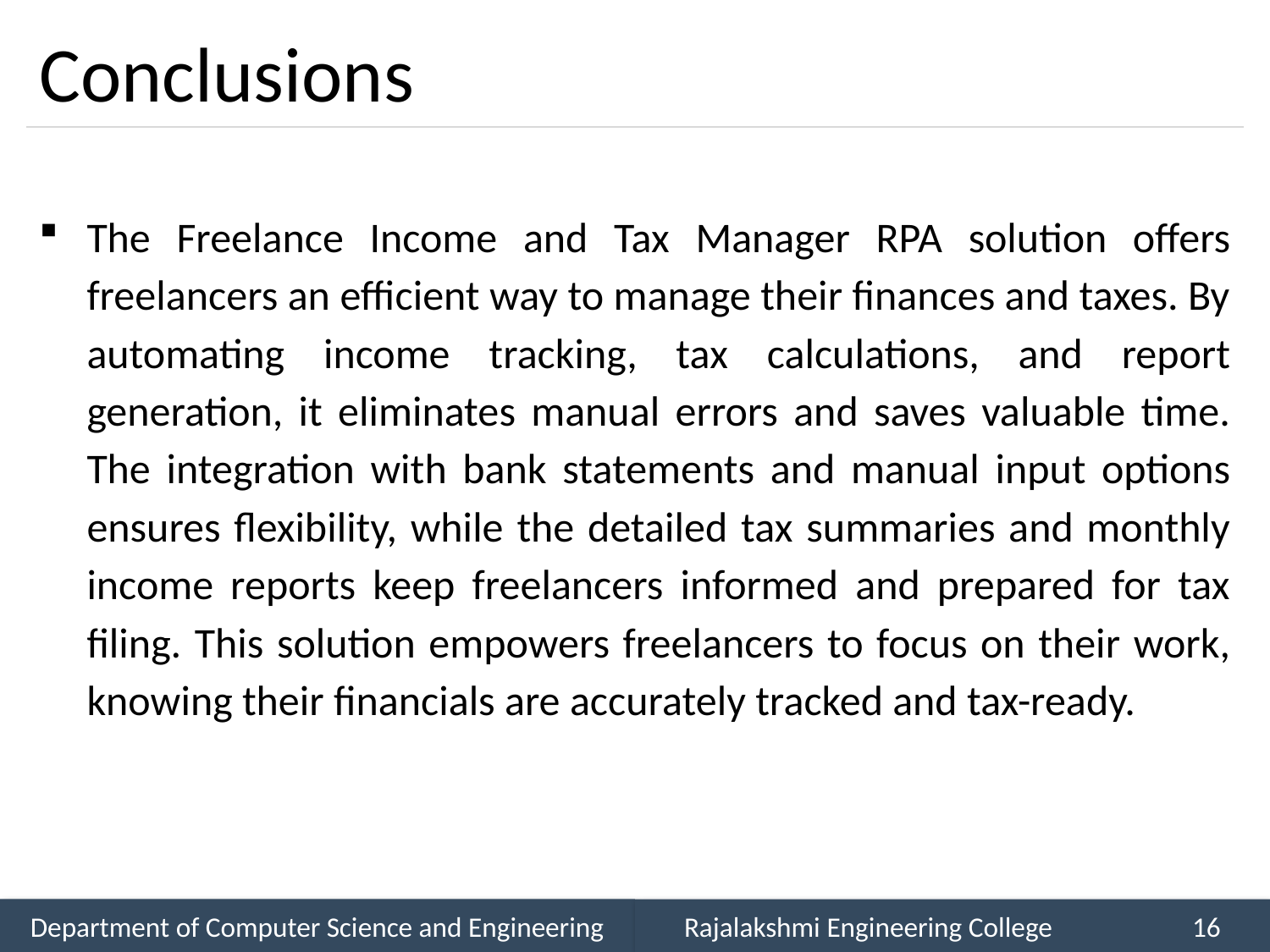

# Conclusions

The Freelance Income and Tax Manager RPA solution offers freelancers an efficient way to manage their finances and taxes. By automating income tracking, tax calculations, and report generation, it eliminates manual errors and saves valuable time. The integration with bank statements and manual input options ensures flexibility, while the detailed tax summaries and monthly income reports keep freelancers informed and prepared for tax filing. This solution empowers freelancers to focus on their work, knowing their financials are accurately tracked and tax-ready.